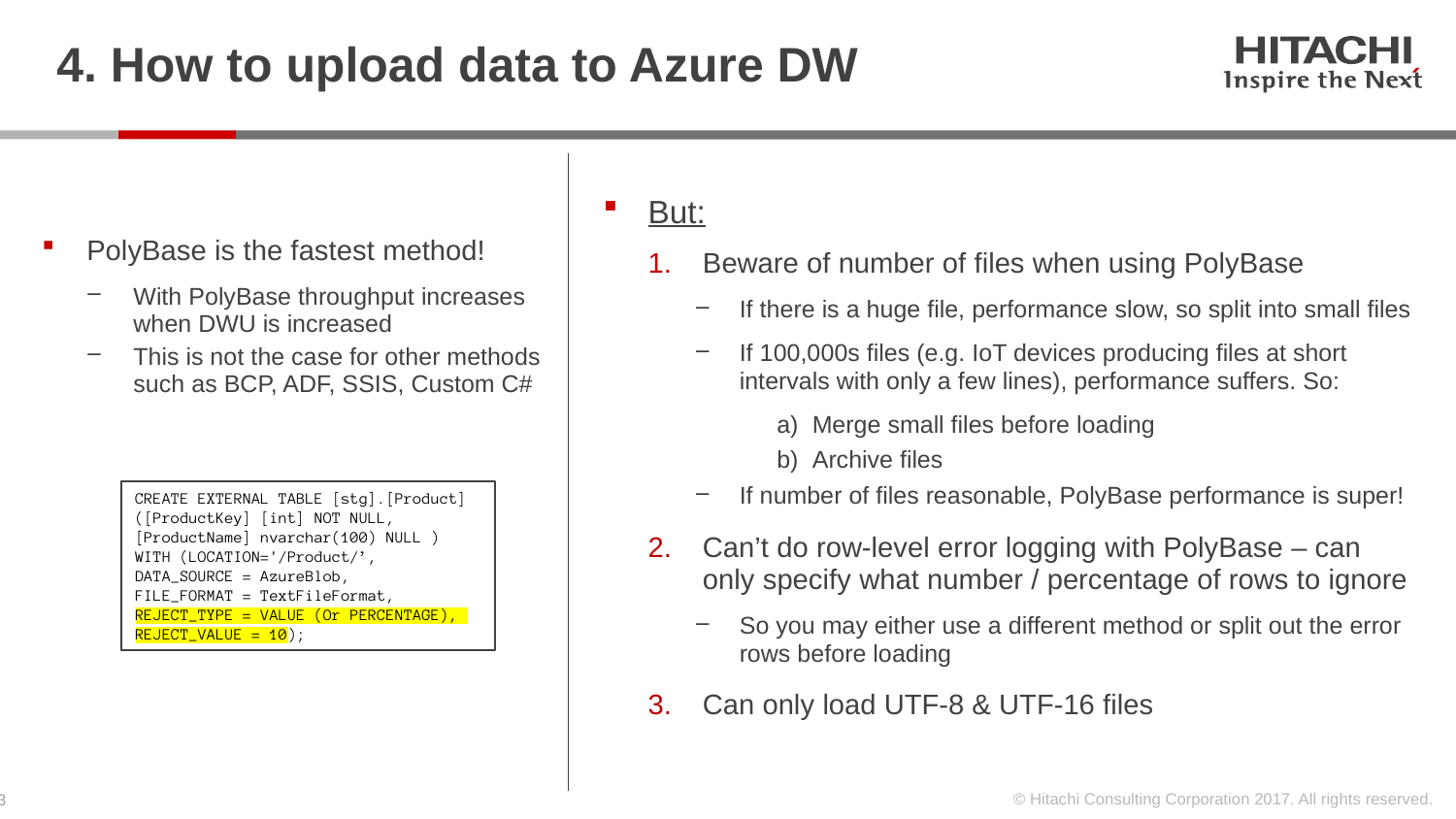

# 4. How to upload data to Azure DW
But:
Beware of number of files when using PolyBase
If there is a huge file, performance slow, so split into small files
If 100,000s files (e.g. IoT devices producing files at short intervals with only a few lines), performance suffers. So:
Merge small files before loading
Archive files
If number of files reasonable, PolyBase performance is super!
Can’t do row-level error logging with PolyBase – can only specify what number / percentage of rows to ignore
So you may either use a different method or split out the error rows before loading
Can only load UTF-8 & UTF-16 files
PolyBase is the fastest method!
With PolyBase throughput increases when DWU is increased
This is not the case for other methods such as BCP, ADF, SSIS, Custom C#
CREATE EXTERNAL TABLE [stg].[Product] ([ProductKey] [int] NOT NULL,
[ProductName] nvarchar(100) NULL )
WITH (LOCATION='/Product/’,
DATA_SOURCE = AzureBlob,
FILE_FORMAT = TextFileFormat,
REJECT_TYPE = VALUE (Or PERCENTAGE),
REJECT_VALUE = 10);